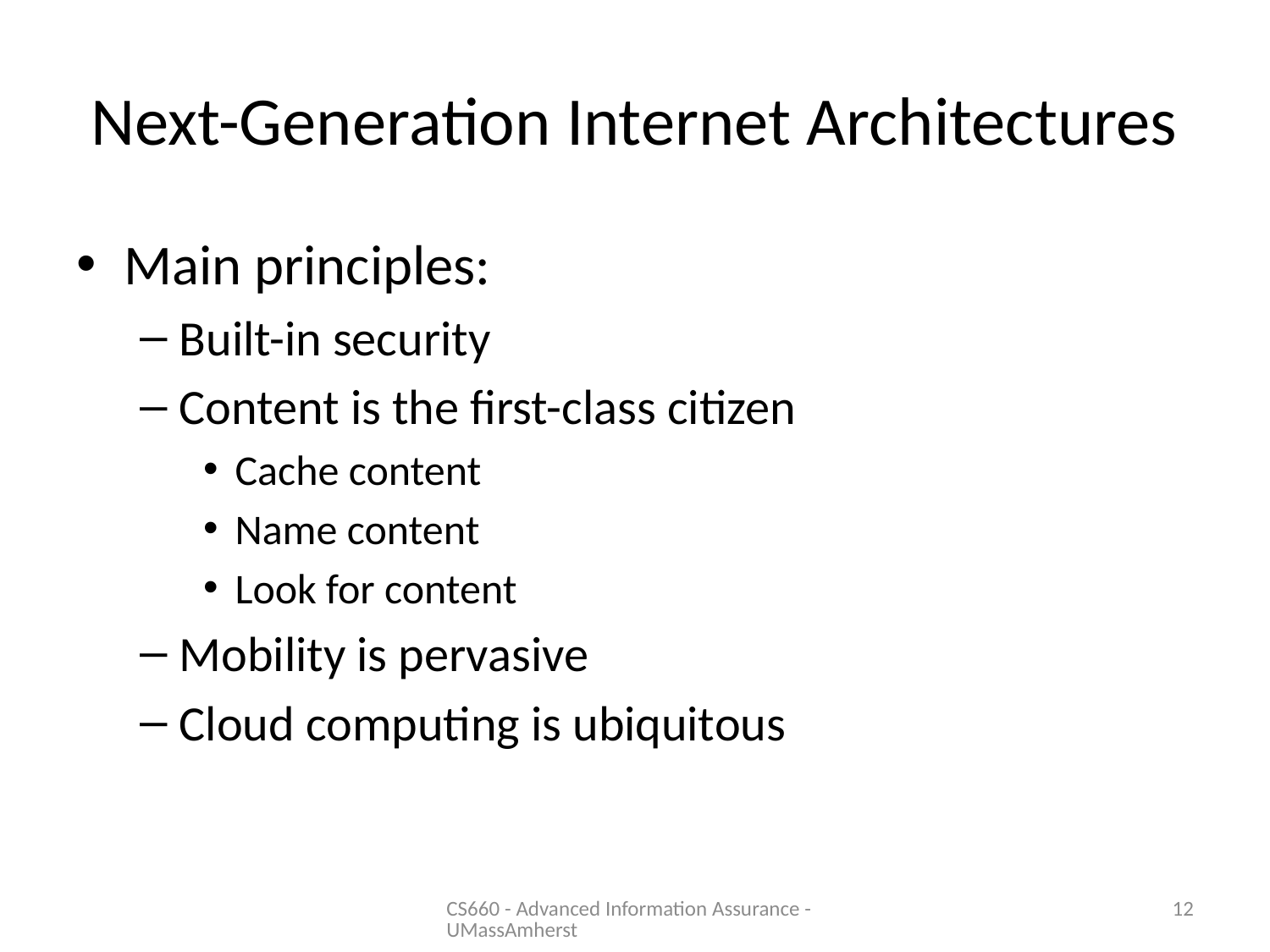

# Next-Generation Internet Architectures
Main principles:
Built-in security
Content is the first-class citizen
Cache content
Name content
Look for content
Mobility is pervasive
Cloud computing is ubiquitous

CS660 - Advanced Information Assurance - UMassAmherst
12